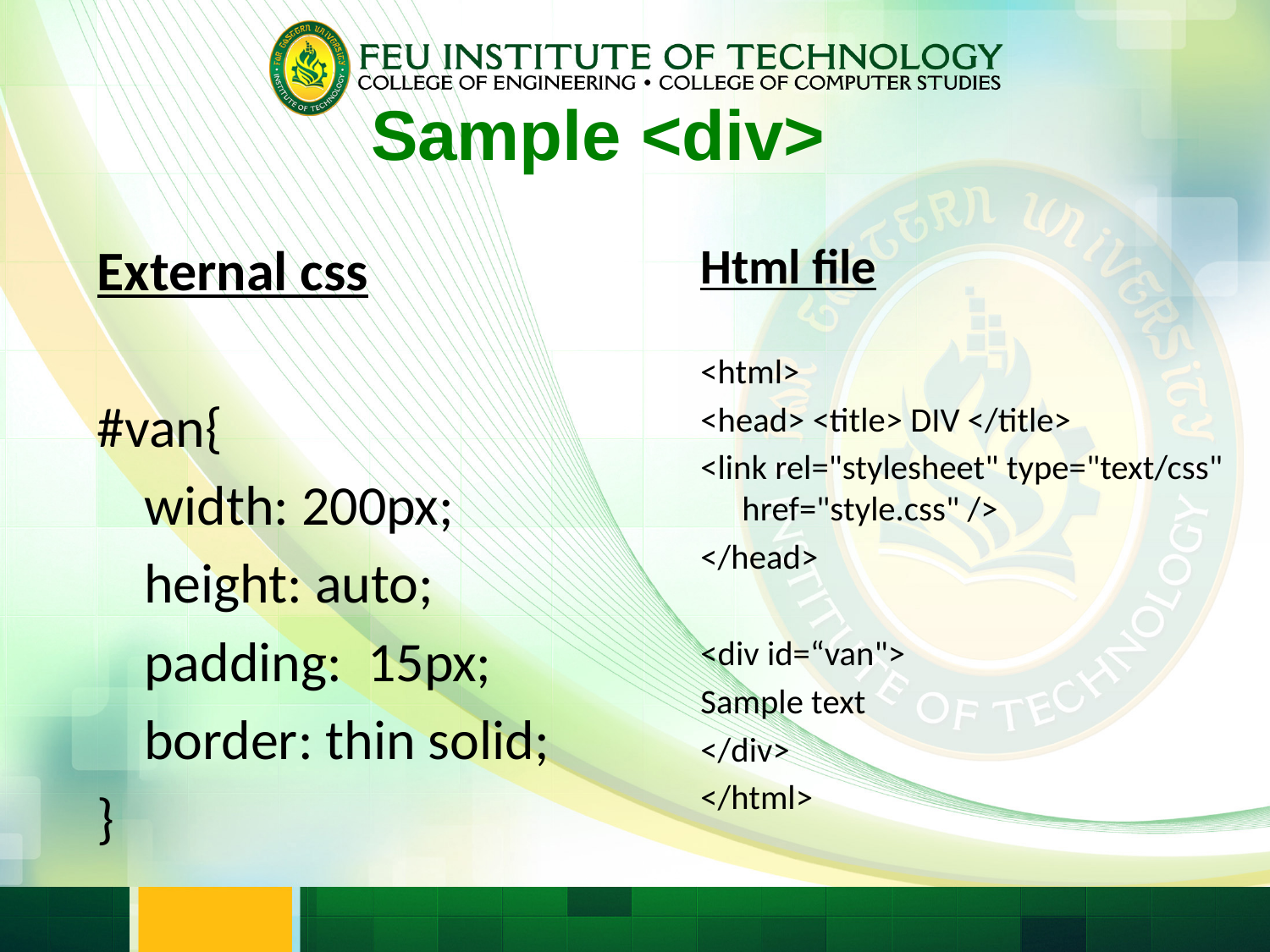

# Sample <div>
External css

#van{
	width: 200px;
	height: auto;
	padding:  15px;
	border: thin solid;
}
Html file

<html>
<head> <title> DIV </title>
<link rel="stylesheet" type="text/css" href="style.css" />
</head>

<div id=“van">
Sample text
</div>
</html>